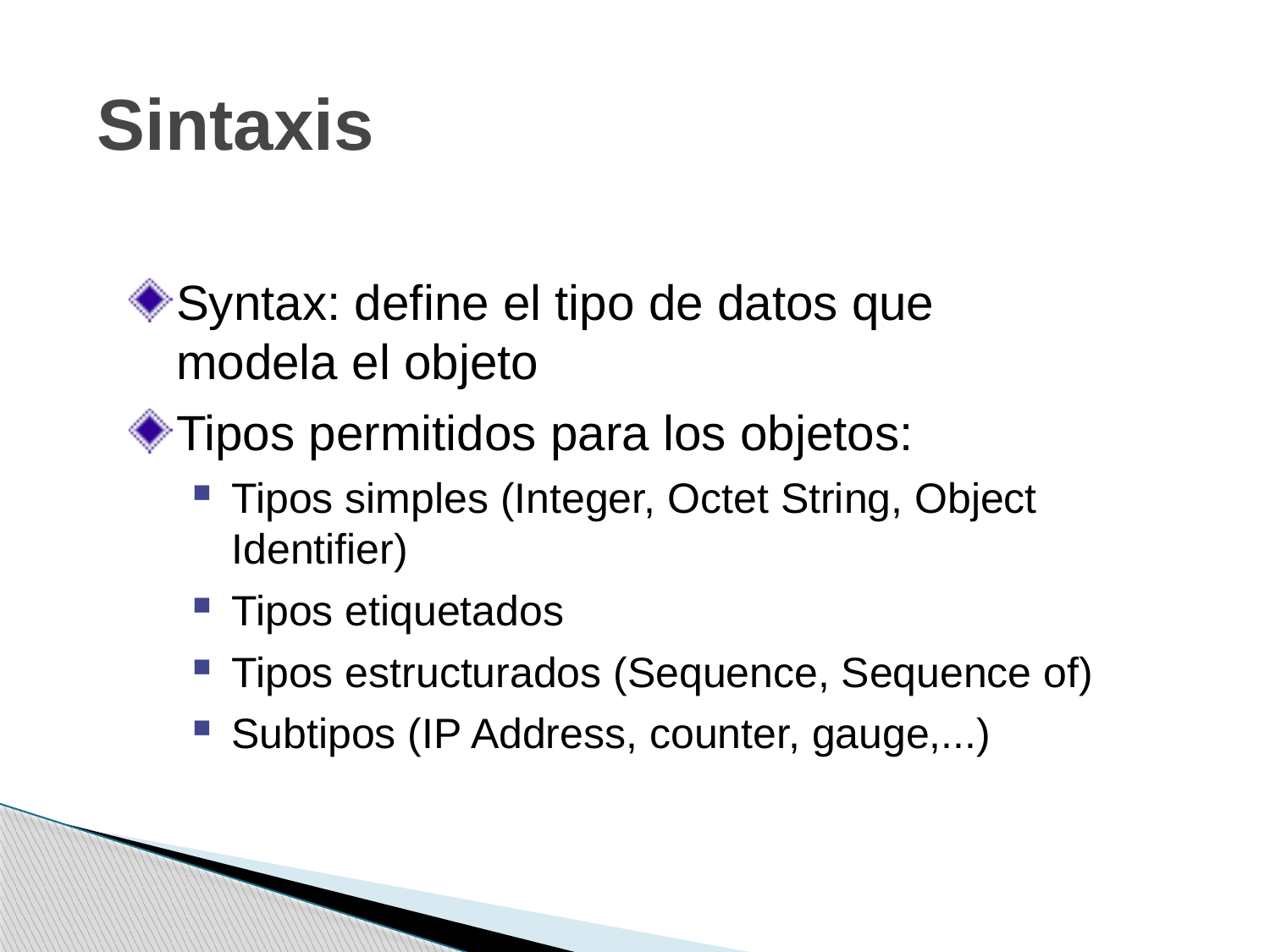

# Sintaxis
Syntax: define el tipo de datos que modela el objeto
Tipos permitidos para los objetos:
Tipos simples (Integer, Octet String, Object Identifier)
Tipos etiquetados
Tipos estructurados (Sequence, Sequence of)
Subtipos (IP Address, counter, gauge,...)